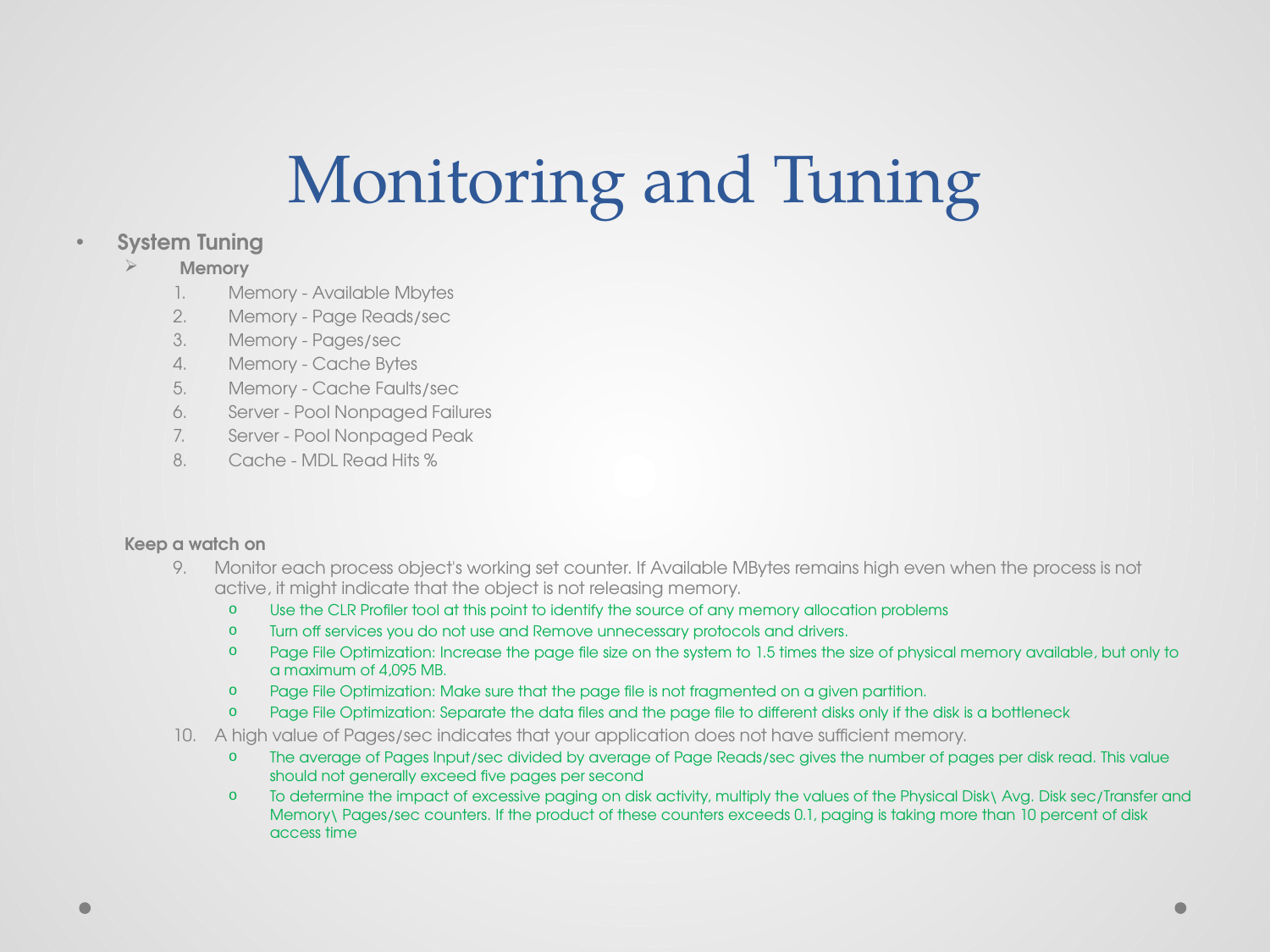

# Monitoring and Tuning
System Tuning
Memory
Memory - Available Mbytes
Memory - Page Reads/sec
Memory - Pages/sec
Memory - Cache Bytes
Memory - Cache Faults/sec
Server - Pool Nonpaged Failures
Server - Pool Nonpaged Peak
Cache - MDL Read Hits %

Keep a watch on
Monitor each process object's working set counter. If Available MBytes remains high even when the process is not active, it might indicate that the object is not releasing memory.
Use the CLR Profiler tool at this point to identify the source of any memory allocation problems
Turn off services you do not use and Remove unnecessary protocols and drivers.
Page File Optimization: Increase the page file size on the system to 1.5 times the size of physical memory available, but only to a maximum of 4,095 MB.
Page File Optimization: Make sure that the page file is not fragmented on a given partition.
Page File Optimization: Separate the data files and the page file to different disks only if the disk is a bottleneck
A high value of Pages/sec indicates that your application does not have sufficient memory.
The average of Pages Input/sec divided by average of Page Reads/sec gives the number of pages per disk read. This value should not generally exceed five pages per second
To determine the impact of excessive paging on disk activity, multiply the values of the Physical Disk\ Avg. Disk sec/Transfer and Memory\ Pages/sec counters. If the product of these counters exceeds 0.1, paging is taking more than 10 percent of disk access time